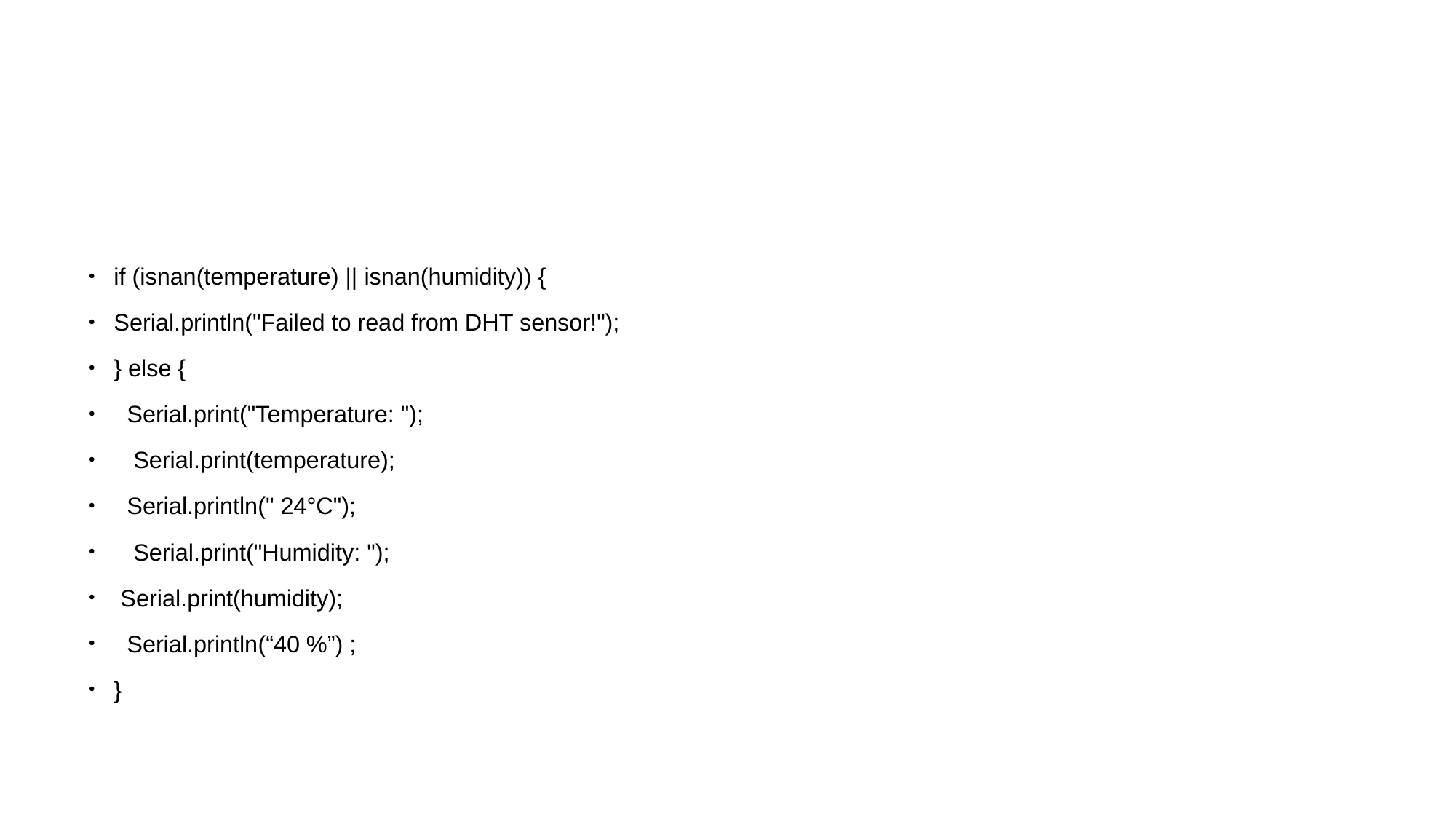

#
if (isnan(temperature) || isnan(humidity)) {
Serial.println("Failed to read from DHT sensor!");
} else {
  Serial.print("Temperature: ");
   Serial.print(temperature);
  Serial.println(" 24°C");
   Serial.print("Humidity: ");
 Serial.print(humidity);
  Serial.println(“40 %”) ;
}